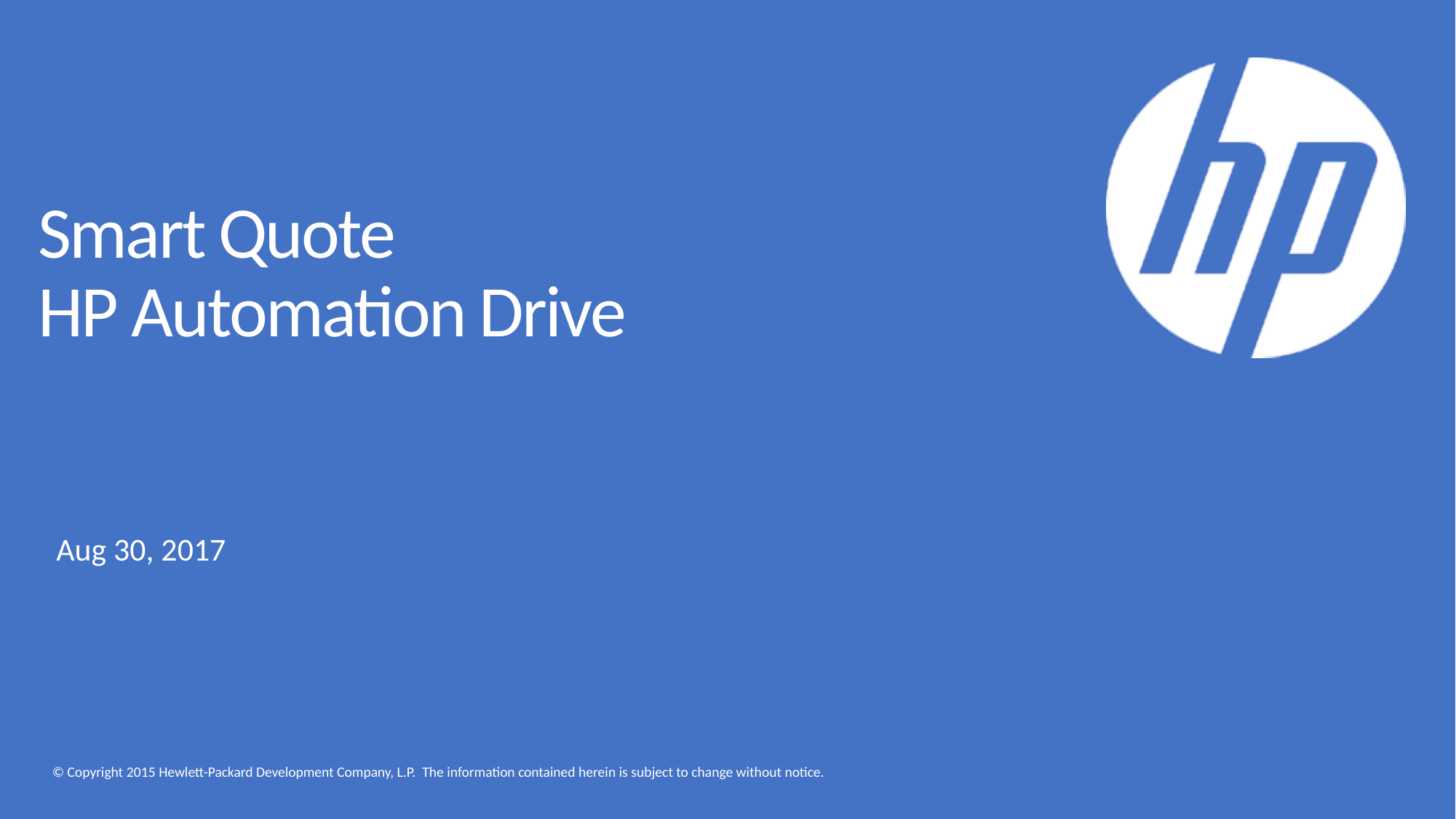

# Smart Quote HP Automation Drive
Aug 30, 2017